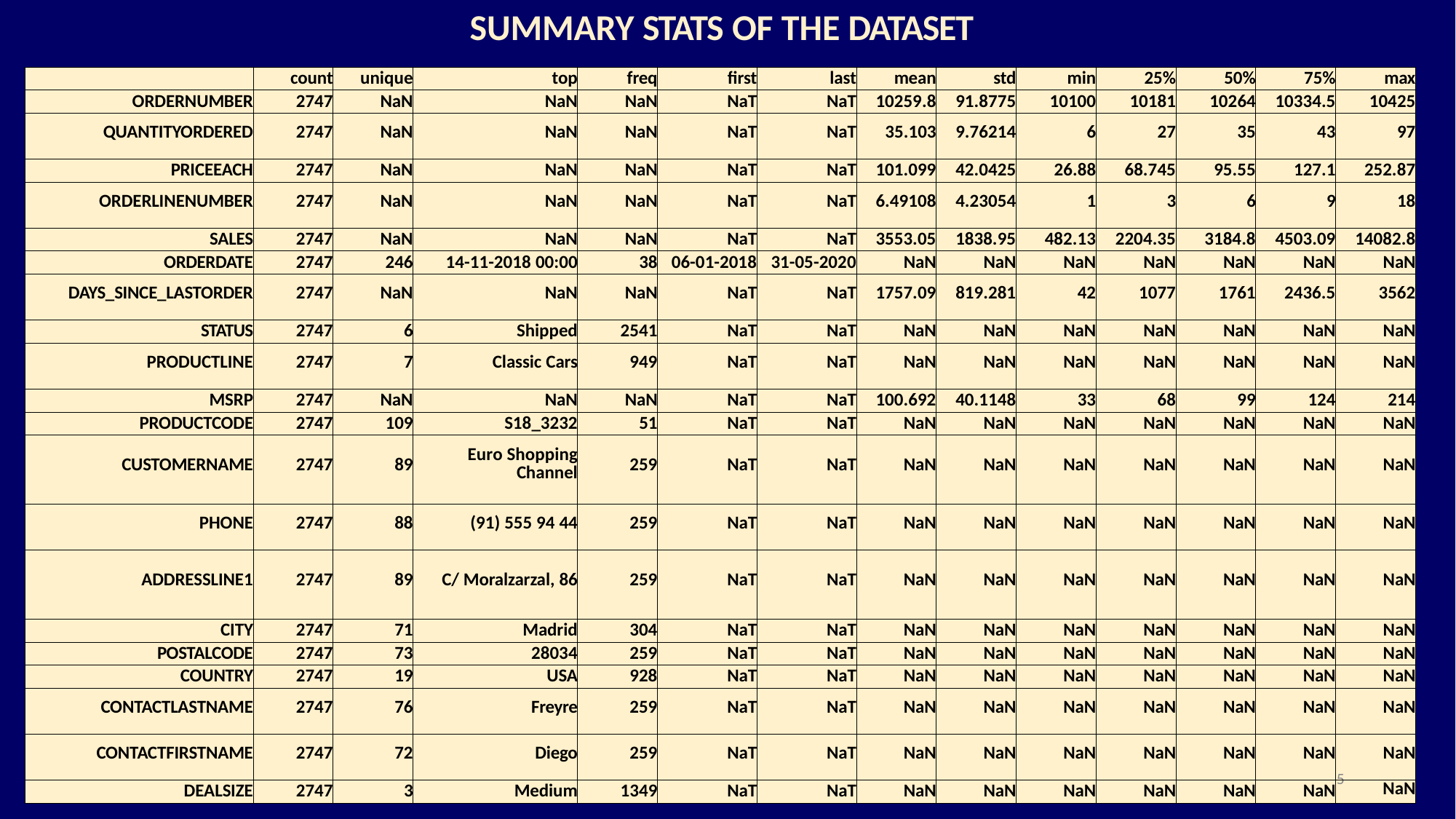

# SUMMARY STATS OF THE DATASET
|  | count | unique | top | freq | first | last | mean | std | min | 25% | 50% | 75% | max |
| --- | --- | --- | --- | --- | --- | --- | --- | --- | --- | --- | --- | --- | --- |
| ORDERNUMBER | 2747 | NaN | NaN | NaN | NaT | NaT | 10259.8 | 91.8775 | 10100 | 10181 | 10264 | 10334.5 | 10425 |
| QUANTITYORDERED | 2747 | NaN | NaN | NaN | NaT | NaT | 35.103 | 9.76214 | 6 | 27 | 35 | 43 | 97 |
| PRICEEACH | 2747 | NaN | NaN | NaN | NaT | NaT | 101.099 | 42.0425 | 26.88 | 68.745 | 95.55 | 127.1 | 252.87 |
| ORDERLINENUMBER | 2747 | NaN | NaN | NaN | NaT | NaT | 6.49108 | 4.23054 | 1 | 3 | 6 | 9 | 18 |
| SALES | 2747 | NaN | NaN | NaN | NaT | NaT | 3553.05 | 1838.95 | 482.13 | 2204.35 | 3184.8 | 4503.09 | 14082.8 |
| ORDERDATE | 2747 | 246 | 14-11-2018 00:00 | 38 | 06-01-2018 | 31-05-2020 | NaN | NaN | NaN | NaN | NaN | NaN | NaN |
| DAYS\_SINCE\_LASTORDER | 2747 | NaN | NaN | NaN | NaT | NaT | 1757.09 | 819.281 | 42 | 1077 | 1761 | 2436.5 | 3562 |
| STATUS | 2747 | 6 | Shipped | 2541 | NaT | NaT | NaN | NaN | NaN | NaN | NaN | NaN | NaN |
| PRODUCTLINE | 2747 | 7 | Classic Cars | 949 | NaT | NaT | NaN | NaN | NaN | NaN | NaN | NaN | NaN |
| MSRP | 2747 | NaN | NaN | NaN | NaT | NaT | 100.692 | 40.1148 | 33 | 68 | 99 | 124 | 214 |
| PRODUCTCODE | 2747 | 109 | S18\_3232 | 51 | NaT | NaT | NaN | NaN | NaN | NaN | NaN | NaN | NaN |
| CUSTOMERNAME | 2747 | 89 | Euro Shopping Channel | 259 | NaT | NaT | NaN | NaN | NaN | NaN | NaN | NaN | NaN |
| PHONE | 2747 | 88 | (91) 555 94 44 | 259 | NaT | NaT | NaN | NaN | NaN | NaN | NaN | NaN | NaN |
| ADDRESSLINE1 | 2747 | 89 | C/ Moralzarzal, 86 | 259 | NaT | NaT | NaN | NaN | NaN | NaN | NaN | NaN | NaN |
| CITY | 2747 | 71 | Madrid | 304 | NaT | NaT | NaN | NaN | NaN | NaN | NaN | NaN | NaN |
| POSTALCODE | 2747 | 73 | 28034 | 259 | NaT | NaT | NaN | NaN | NaN | NaN | NaN | NaN | NaN |
| COUNTRY | 2747 | 19 | USA | 928 | NaT | NaT | NaN | NaN | NaN | NaN | NaN | NaN | NaN |
| CONTACTLASTNAME | 2747 | 76 | Freyre | 259 | NaT | NaT | NaN | NaN | NaN | NaN | NaN | NaN | NaN |
| CONTACTFIRSTNAME | 2747 | 72 | Diego | 259 | NaT | NaT | NaN | NaN | NaN | NaN | NaN | NaN | NaN |
| DEALSIZE | 2747 | 3 | Medium | 1349 | NaT | NaT | NaN | NaN | NaN | NaN | NaN | NaN | 5 NaN |